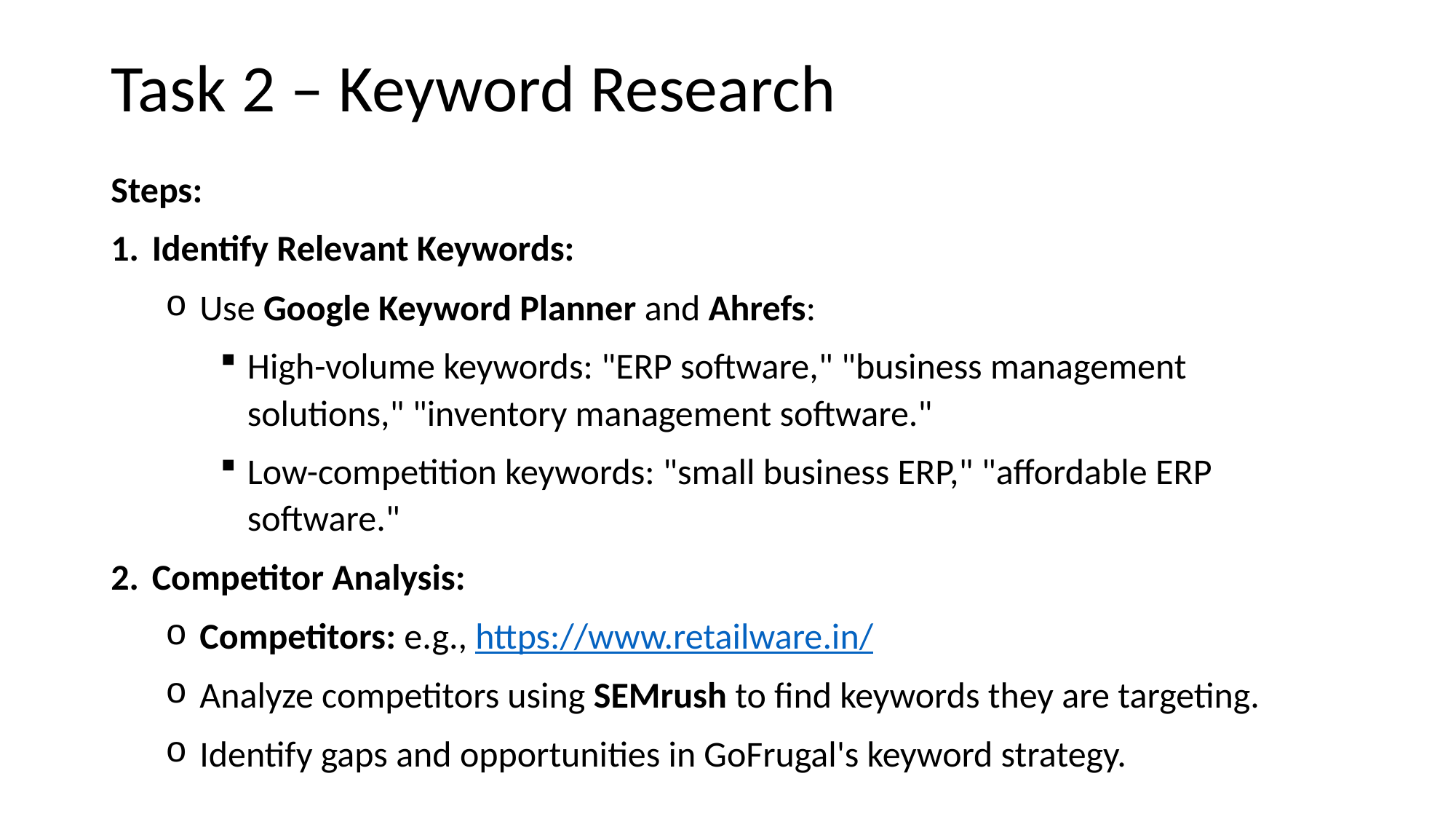

# Task 2 – Keyword Research
Steps:
Identify Relevant Keywords:
Use Google Keyword Planner and Ahrefs:
High-volume keywords: "ERP software," "business management solutions," "inventory management software."
Low-competition keywords: "small business ERP," "affordable ERP software."
Competitor Analysis:
Competitors: e.g., https://www.retailware.in/
Analyze competitors using SEMrush to find keywords they are targeting.
Identify gaps and opportunities in GoFrugal's keyword strategy.